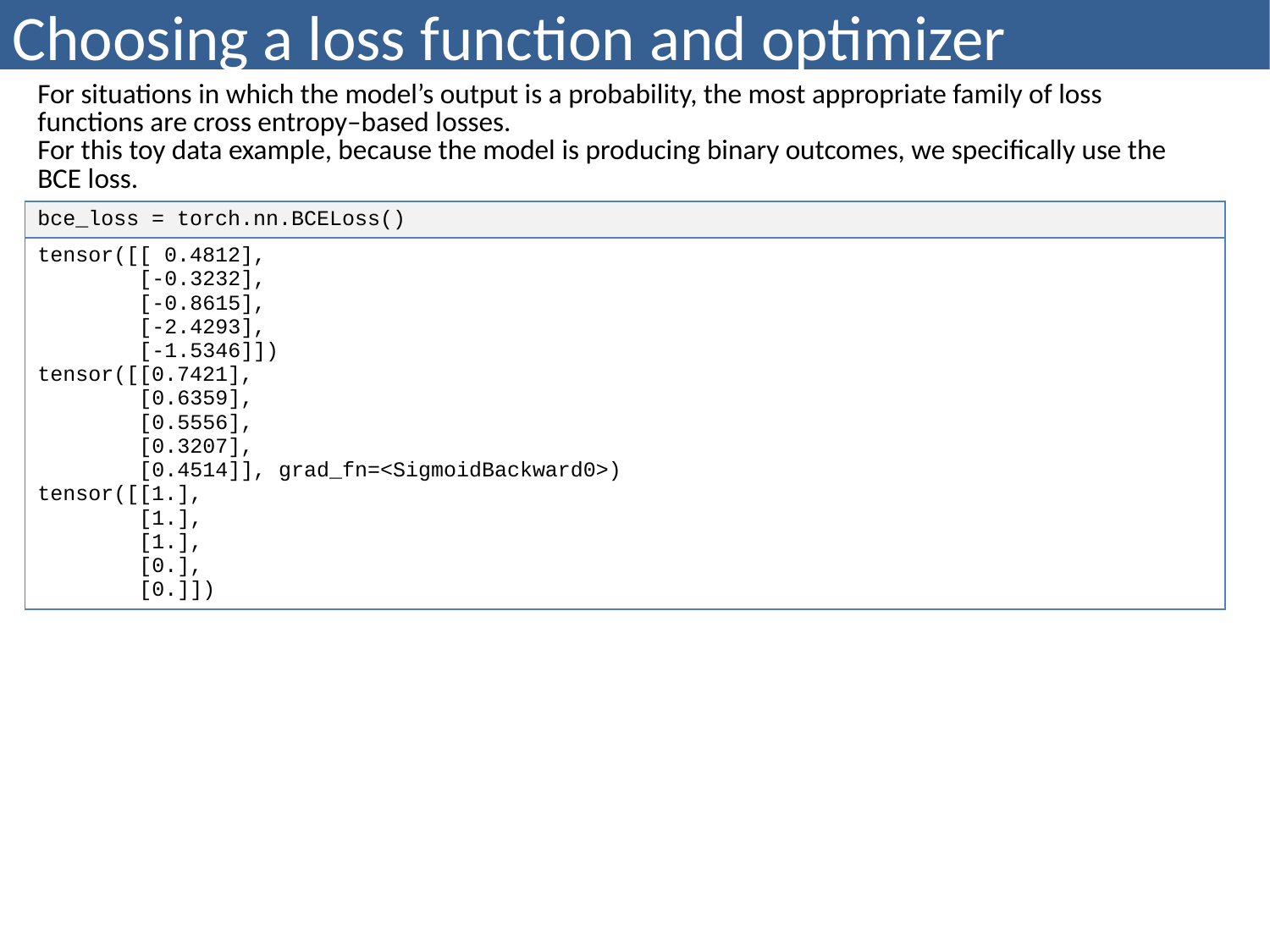

# Choosing a loss function and optimizer
| For situations in which the model’s output is a probability, the most appropriate family of loss functions are cross entropy–based losses. For this toy data example, because the model is producing binary outcomes, we specifically use the BCE loss. |
| --- |
| bce\_loss = torch.nn.BCELoss() |
| tensor([[ 0.4812], [-0.3232], [-0.8615], [-2.4293], [-1.5346]]) tensor([[0.7421], [0.6359], [0.5556], [0.3207], [0.4514]], grad\_fn=<SigmoidBackward0>) tensor([[1.], [1.], [1.], [0.], [0.]]) |